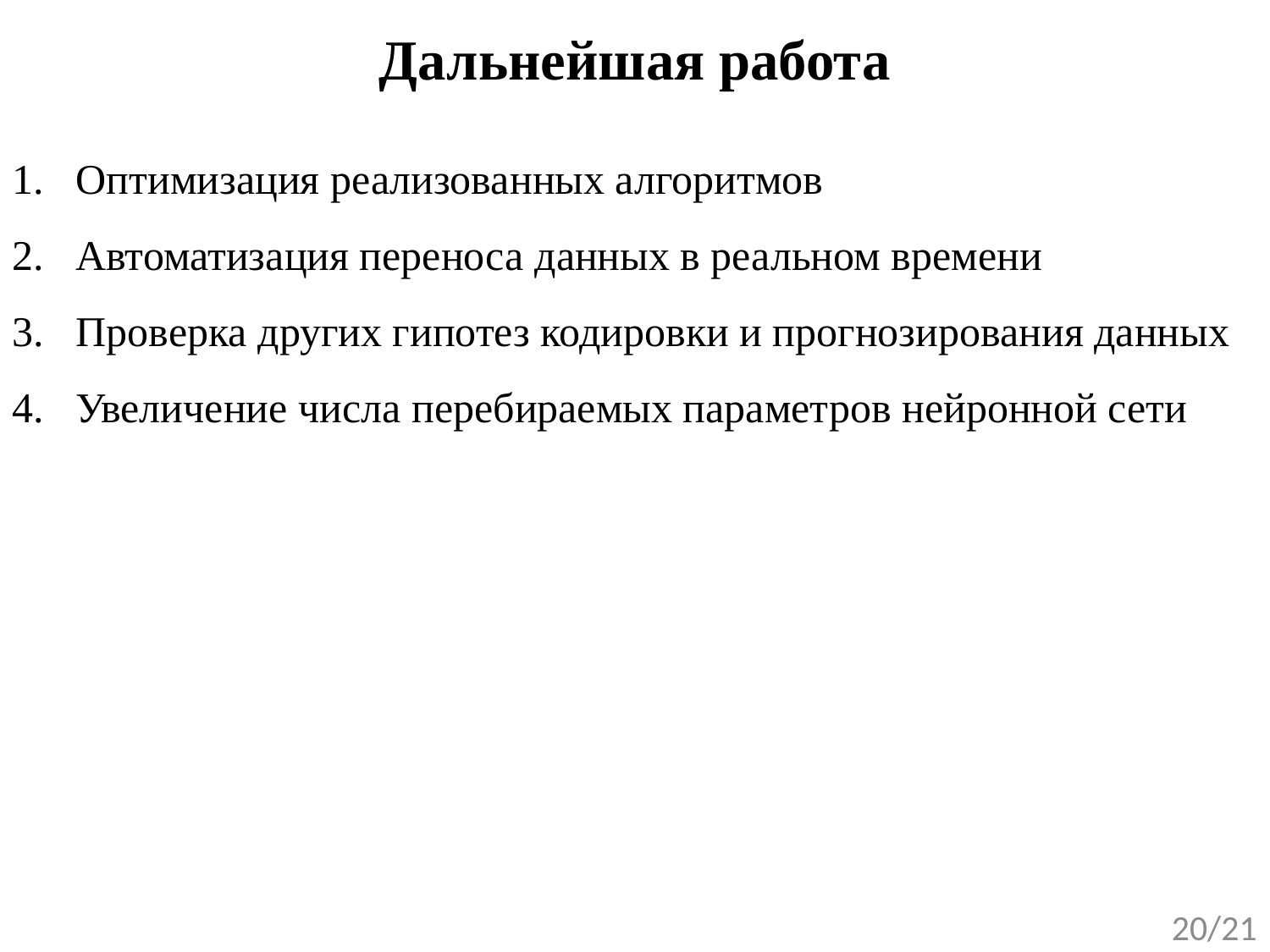

# Дальнейшая работа
Оптимизация реализованных алгоритмов
Автоматизация переноса данных в реальном времени
Проверка других гипотез кодировки и прогнозирования данных
Увеличение числа перебираемых параметров нейронной сети
20/21